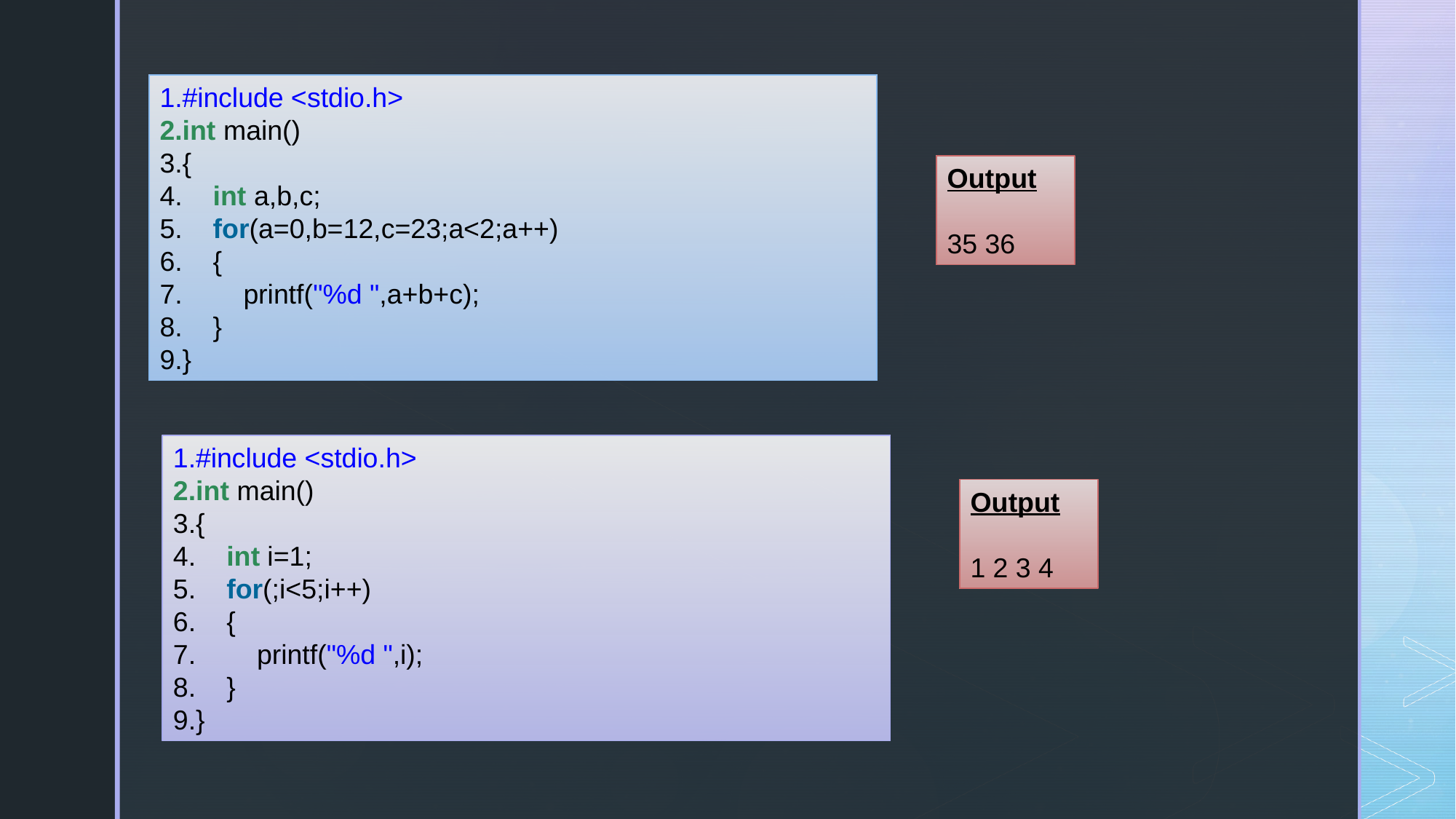

#include <stdio.h>
int main()
{
    int a,b,c;
    for(a=0,b=12,c=23;a<2;a++)
    {
        printf("%d ",a+b+c);
    }
}
Output

35 36
#include <stdio.h>
int main()
{
    int i=1;
    for(;i<5;i++)
    {
        printf("%d ",i);
    }
}
Output

1 2 3 4